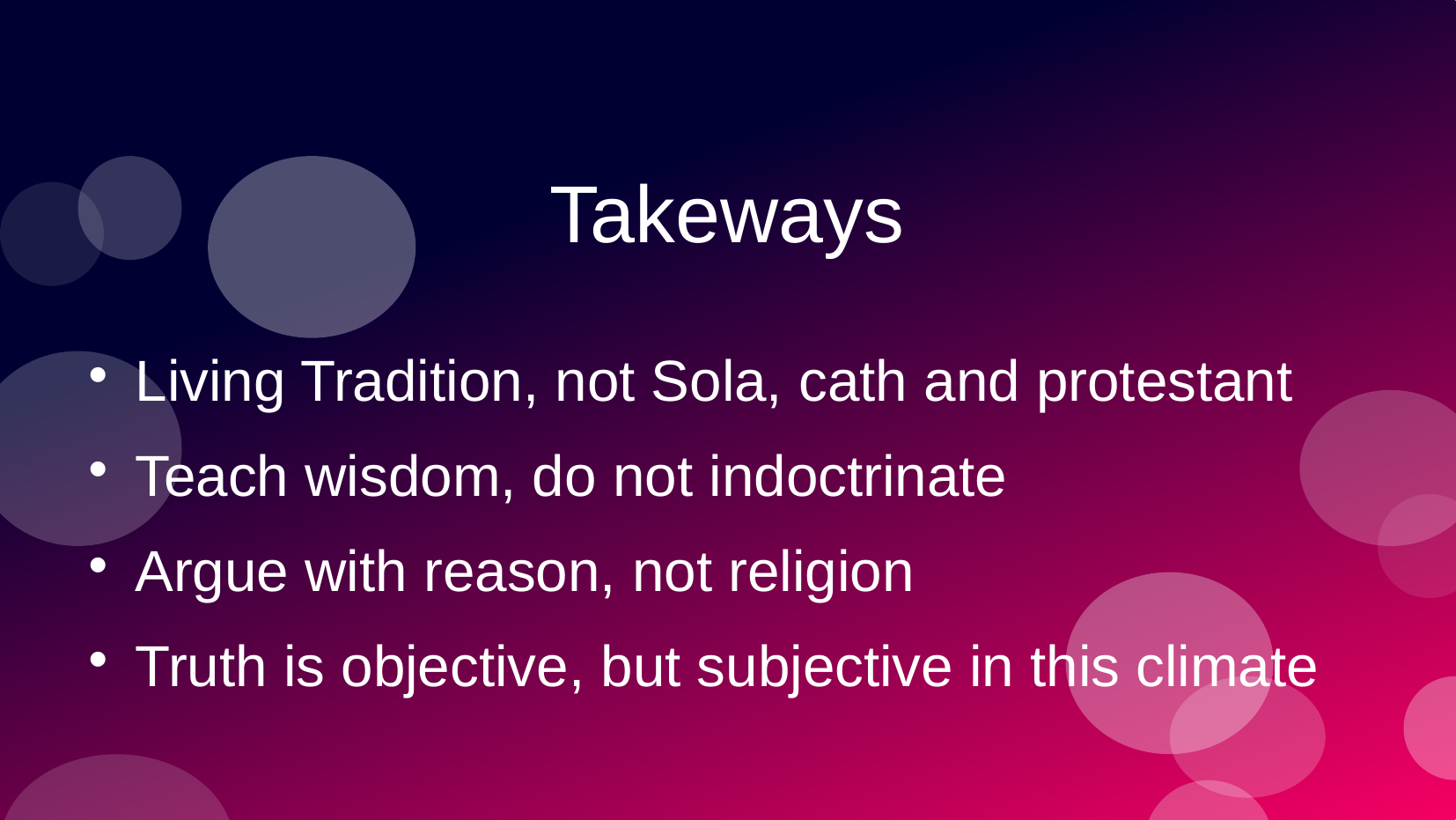

Takeways
Living Tradition, not Sola, cath and protestant
Teach wisdom, do not indoctrinate
Argue with reason, not religion
Truth is objective, but subjective in this climate